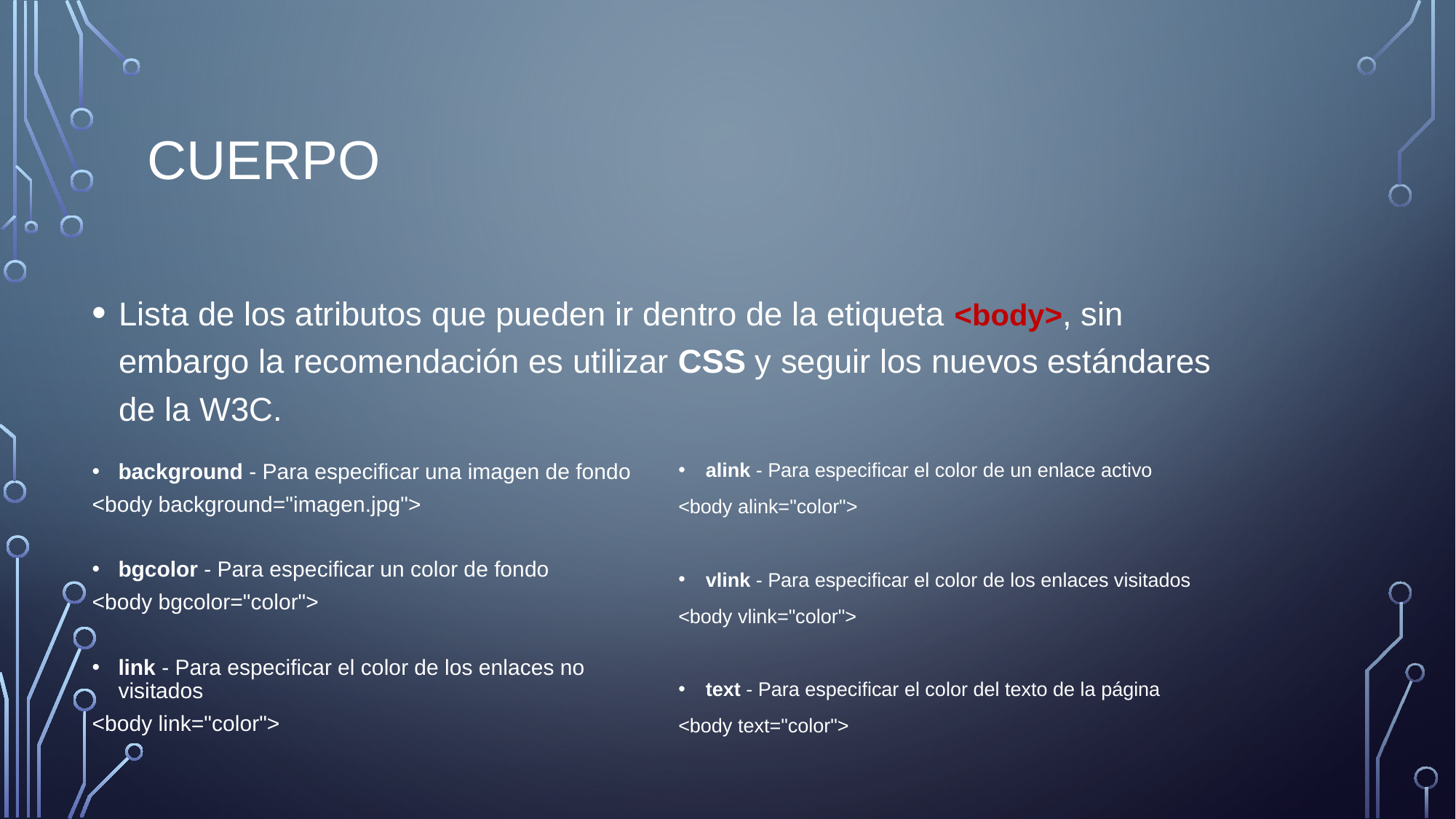

# Cuerpo
Lista de los atributos que pueden ir dentro de la etiqueta <body>, sin embargo la recomendación es utilizar CSS y seguir los nuevos estándares de la W3C.

background - Para especificar una imagen de fondo
<body background="imagen.jpg">

bgcolor - Para especificar un color de fondo
<body bgcolor="color">

link - Para especificar el color de los enlaces no visitados
<body link="color">
alink - Para especificar el color de un enlace activo
<body alink="color">

vlink - Para especificar el color de los enlaces visitados
<body vlink="color">

text - Para especificar el color del texto de la página
<body text="color">